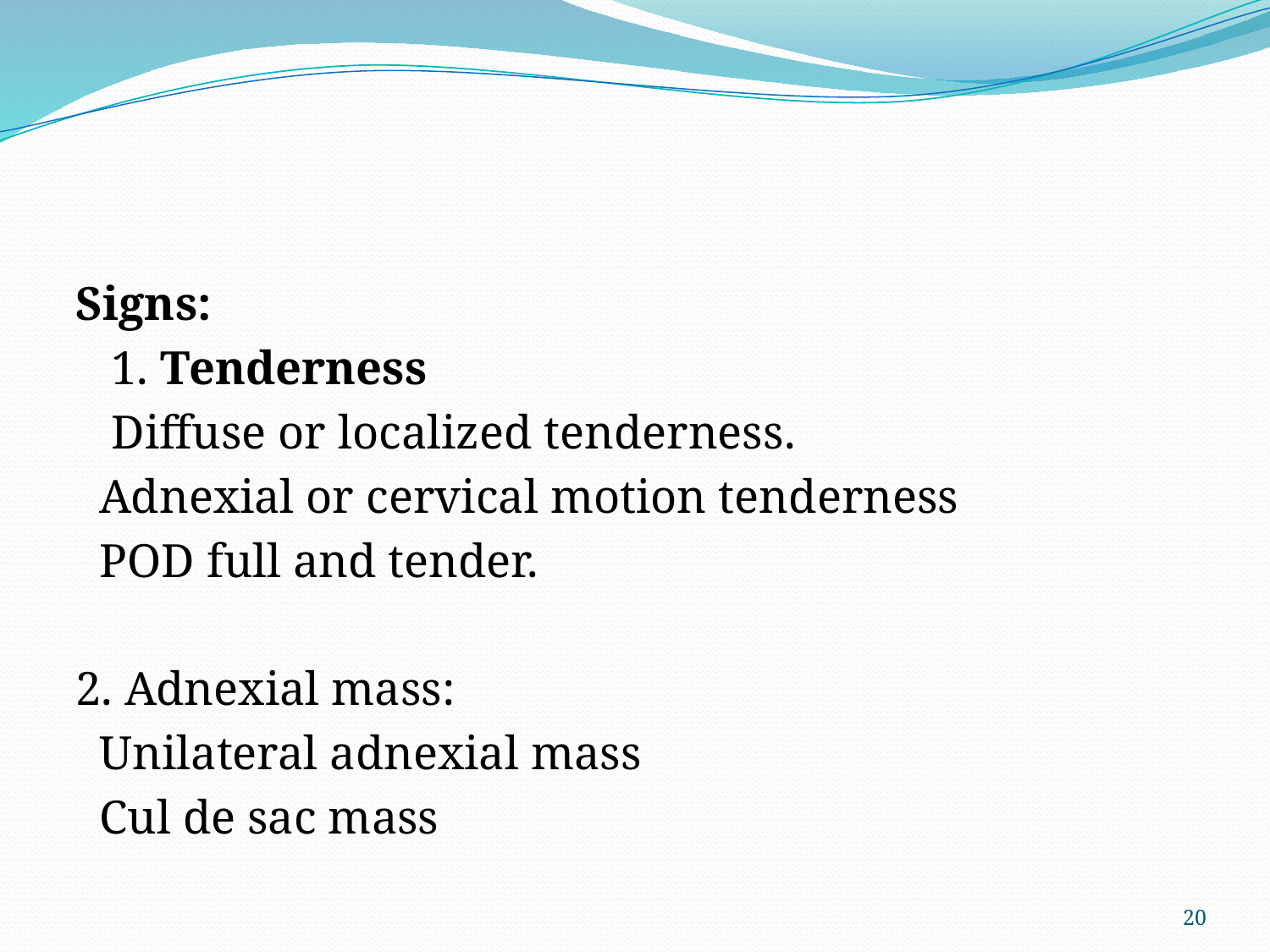

#
Signs:
   1. Tenderness
   Diffuse or localized tenderness.
  Adnexial or cervical motion tenderness
  POD full and tender.

2. Adnexial mass:
  Unilateral adnexial mass
  Cul de sac mass
20